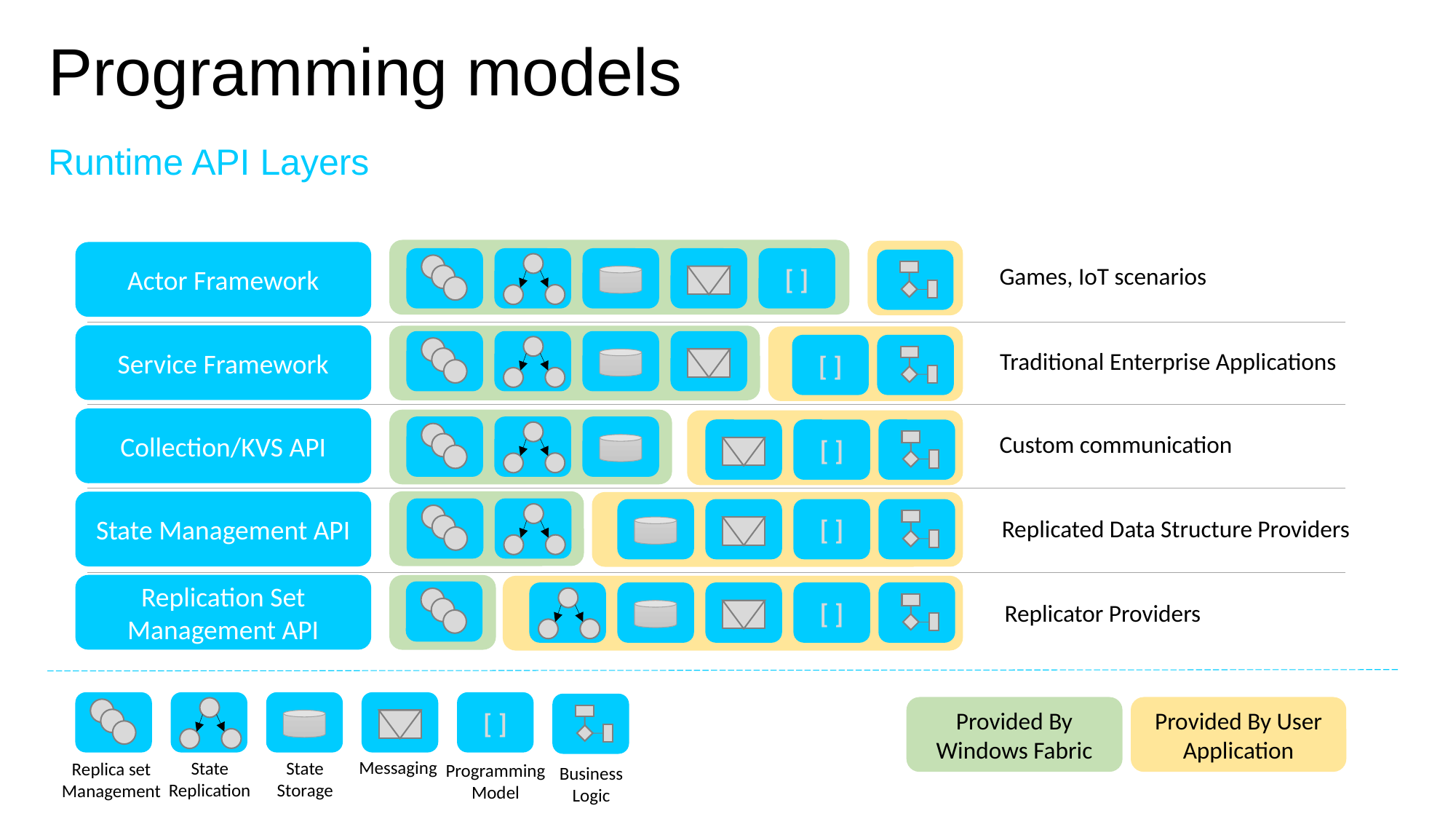

Programming models
Runtime API Layers

Actor Framework

[ ]

Games, IoT scenarios
Service Framework

[ ]

Traditional Enterprise Applications
Collection/KVS API

[ ]

Custom communication

State Management API

[ ]

Replicated Data Structure Providers
Replication Set Management API

[ ]

Replicator Providers

[ ]

Provided By Windows Fabric
Provided By User Application
Messaging
State
Replication
State
Storage
Replica set
Management
Programming
Model
Business
Logic